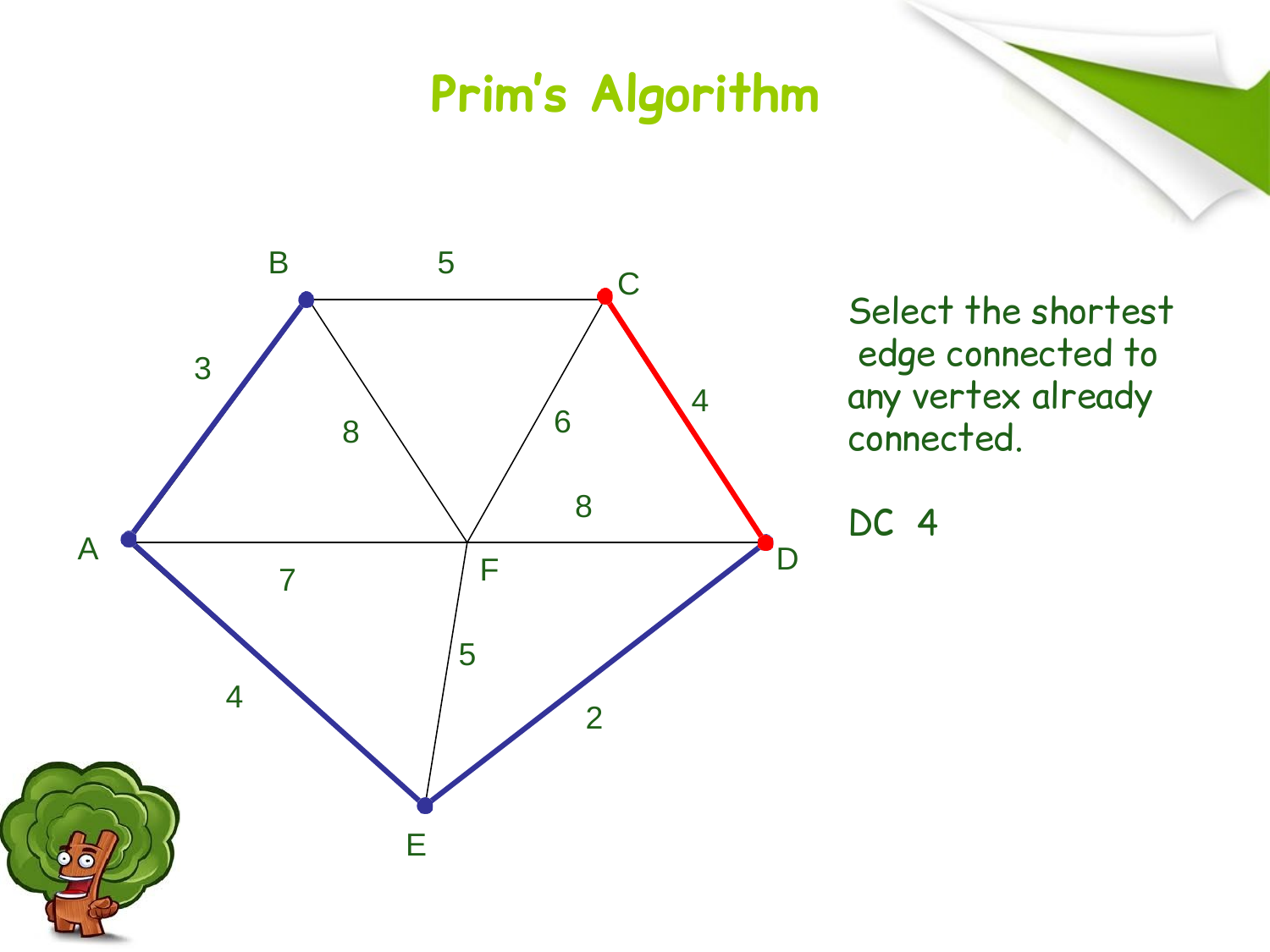

# Prim’s Algorithm
B
5
C
Select the shortest  edge connected to  any vertex already  connected.
DC	4

3
4
6
8
8
A
D
F
7
5
4
2
E